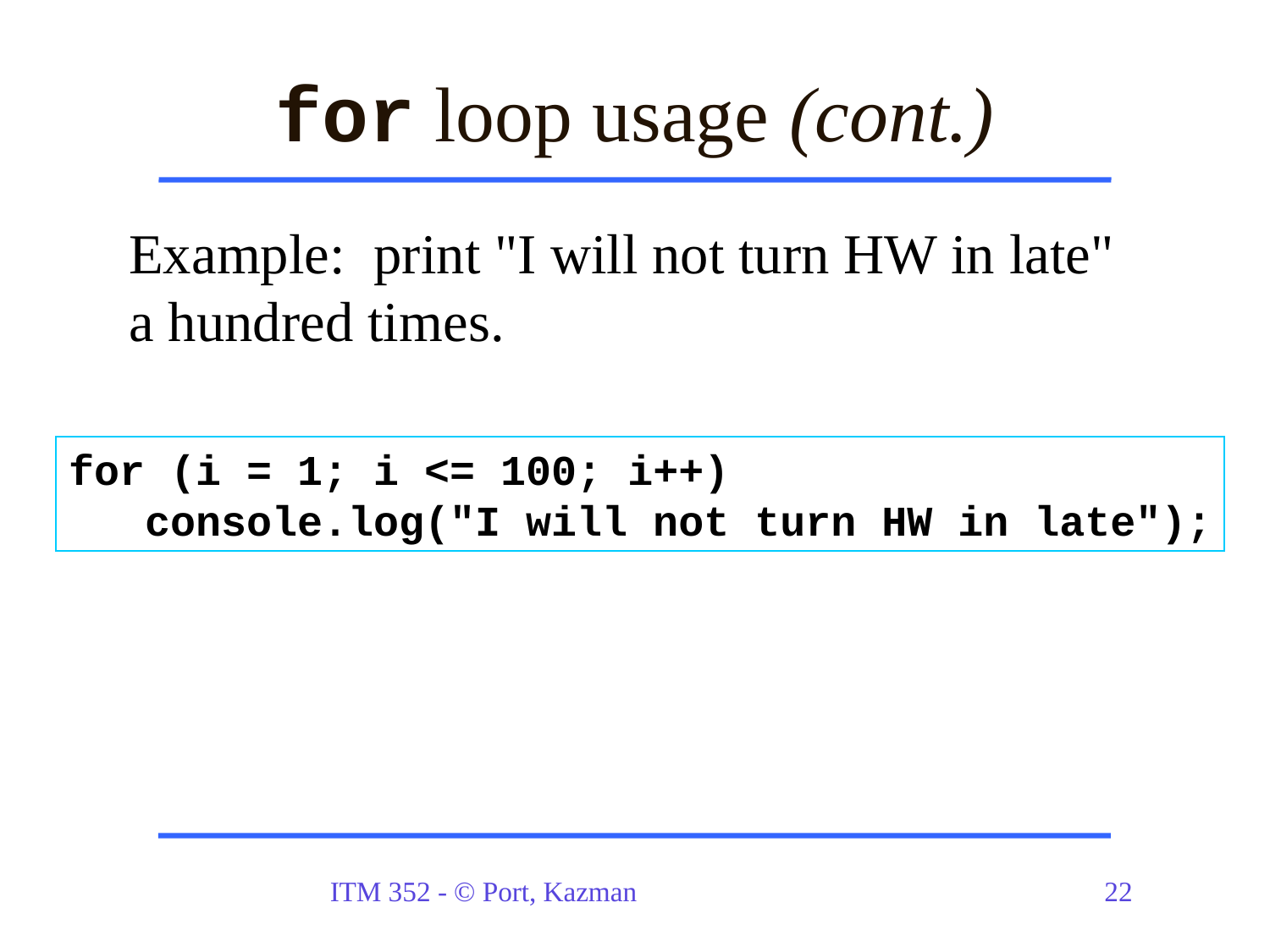

# for loop usage (cont.)
Example:  print "I will not turn HW in late" a hundred times.
for (i = 1; i <= 100; i++)
   console.log("I will not turn HW in late");